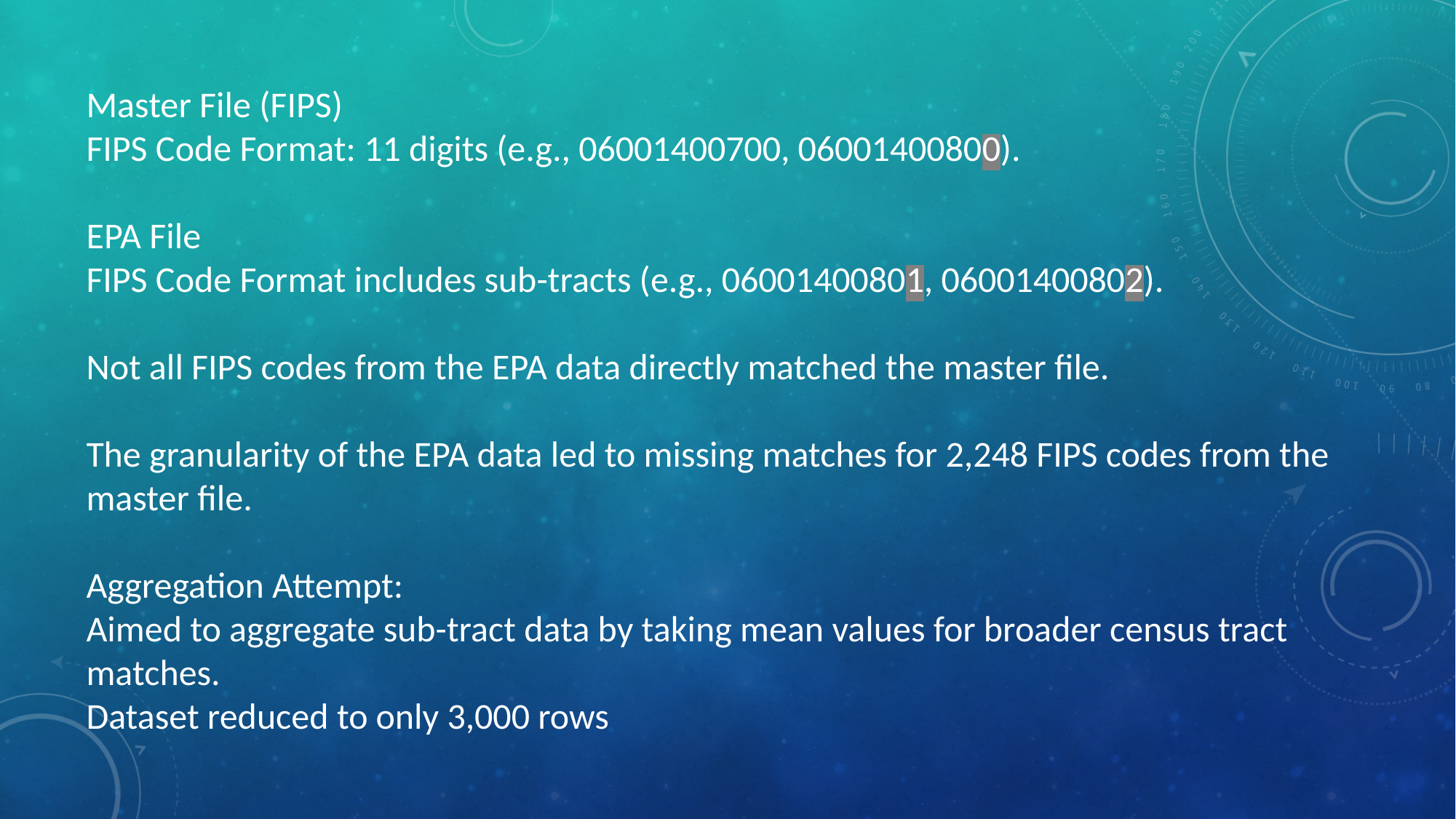

Master File (FIPS)
FIPS Code Format: 11 digits (e.g., 06001400700, 06001400800).

EPA File
FIPS Code Format includes sub-tracts (e.g., 06001400801, 06001400802).

Not all FIPS codes from the EPA data directly matched the master file.

The granularity of the EPA data led to missing matches for 2,248 FIPS codes from the master file.

Aggregation Attempt:
Aimed to aggregate sub-tract data by taking mean values for broader census tract matches.
Dataset reduced to only 3,000 rows